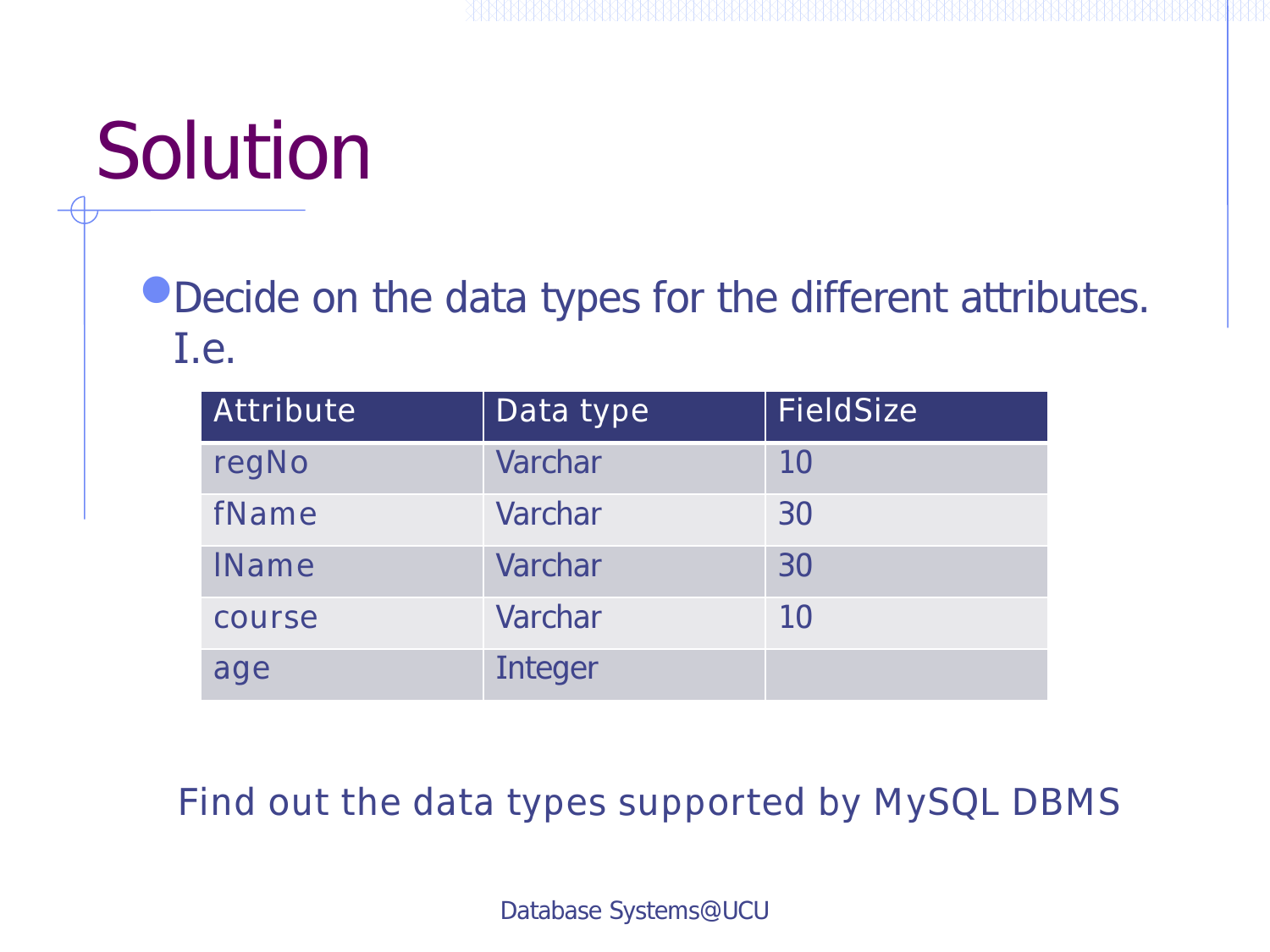

# Solution
Decide on the data types for the different attributes. I.e.

Find out the data types supported by MySQL DBMS

| Attribute | Data type | FieldSize |
| --- | --- | --- |
| regNo | Varchar | 10 |
| fName | Varchar | 30 |
| lName | Varchar | 30 |
| course | Varchar | 10 |
| age | Integer |  |
Database Systems@UCU
73